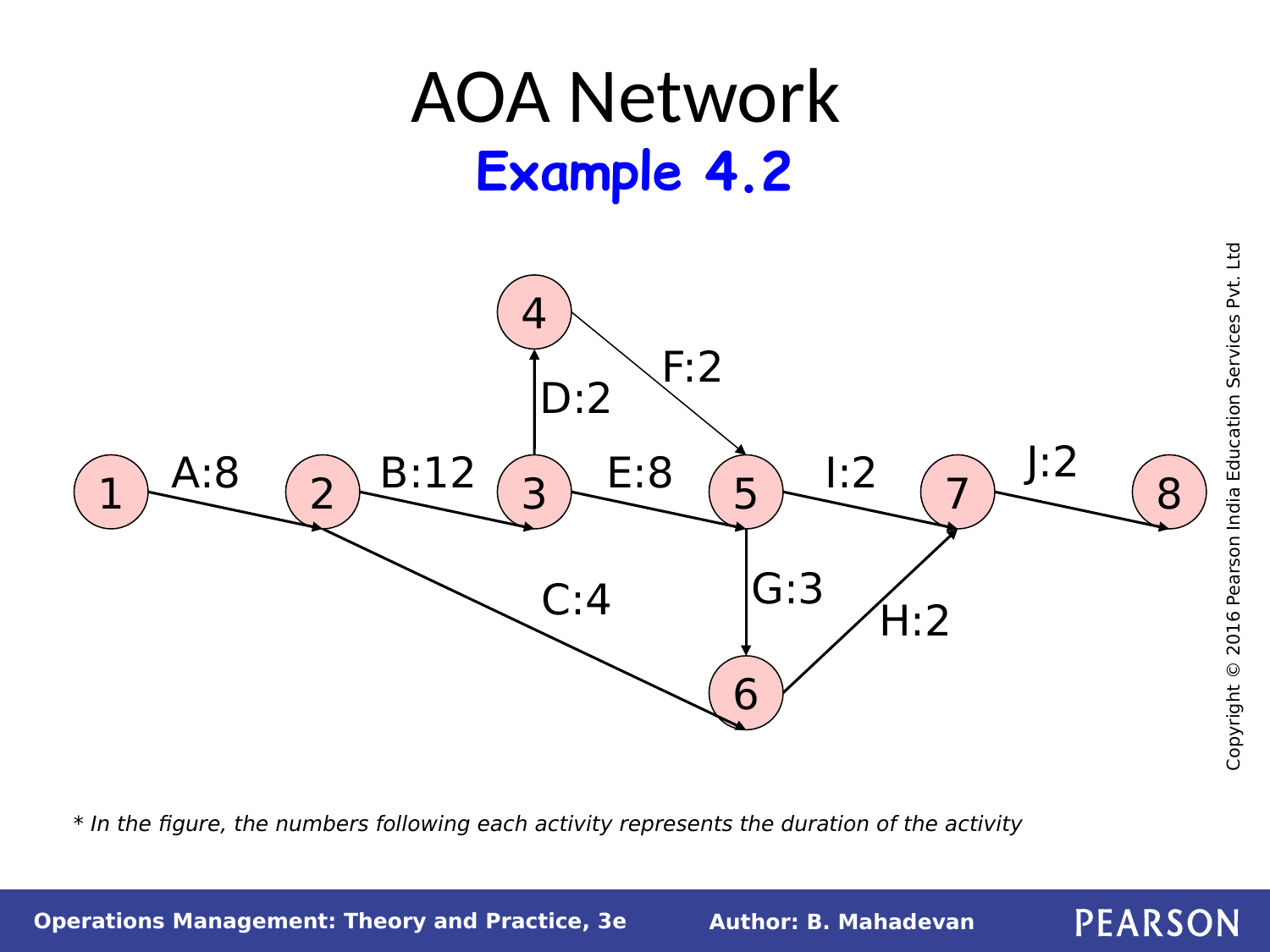

# AOA Network Example 4.2
4
F:2
D:2
J:2
A:8
B:12
E:8
I:2
1
2
3
5
7
8
G:3
C:4
H:2
6
* In the figure, the numbers following each activity represents the duration of the activity